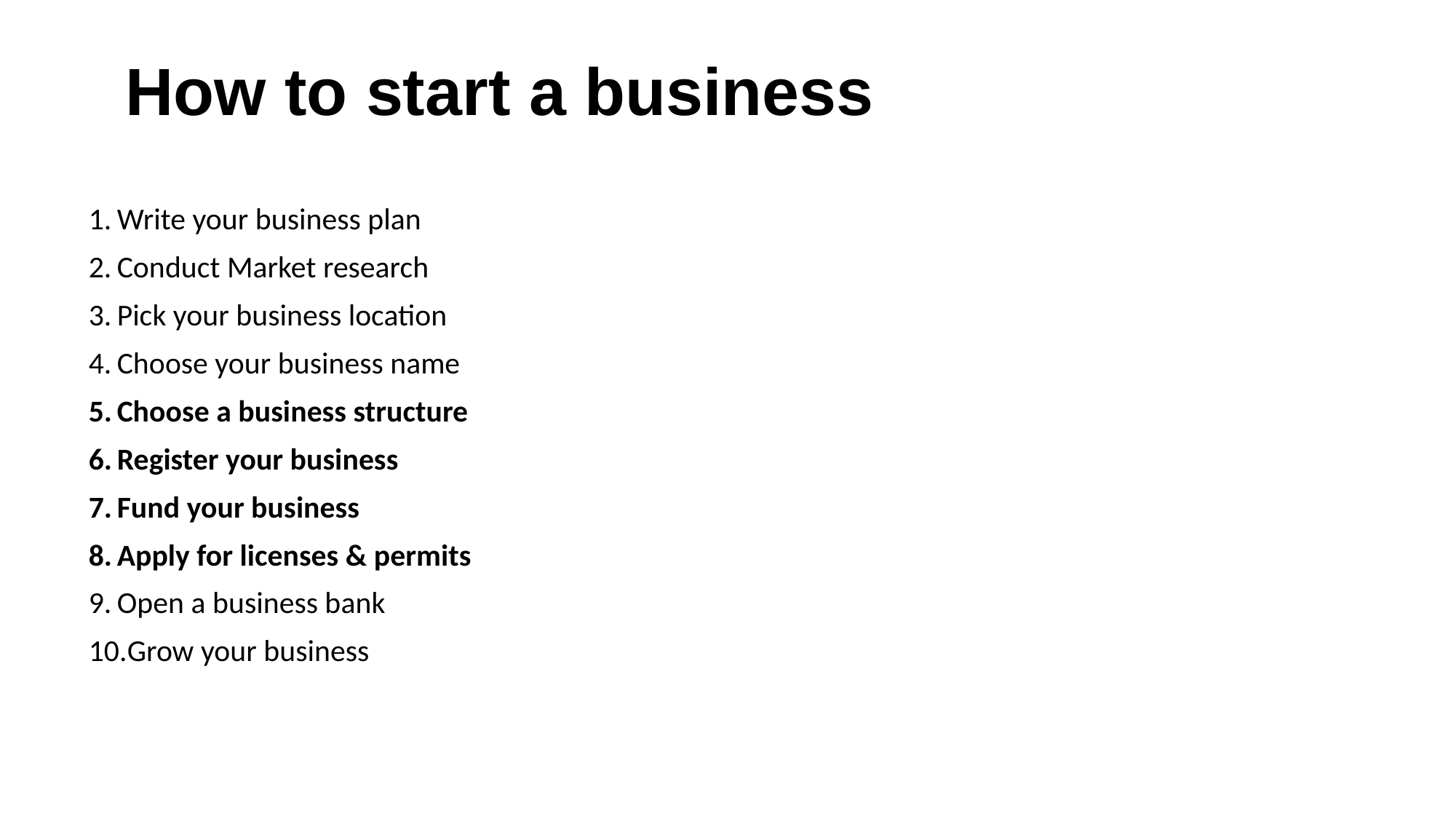

# How to start a business
Write your business plan
Conduct Market research
Pick your business location
Choose your business name
Choose a business structure
Register your business
Fund your business
Apply for licenses & permits
Open a business bank
Grow your business